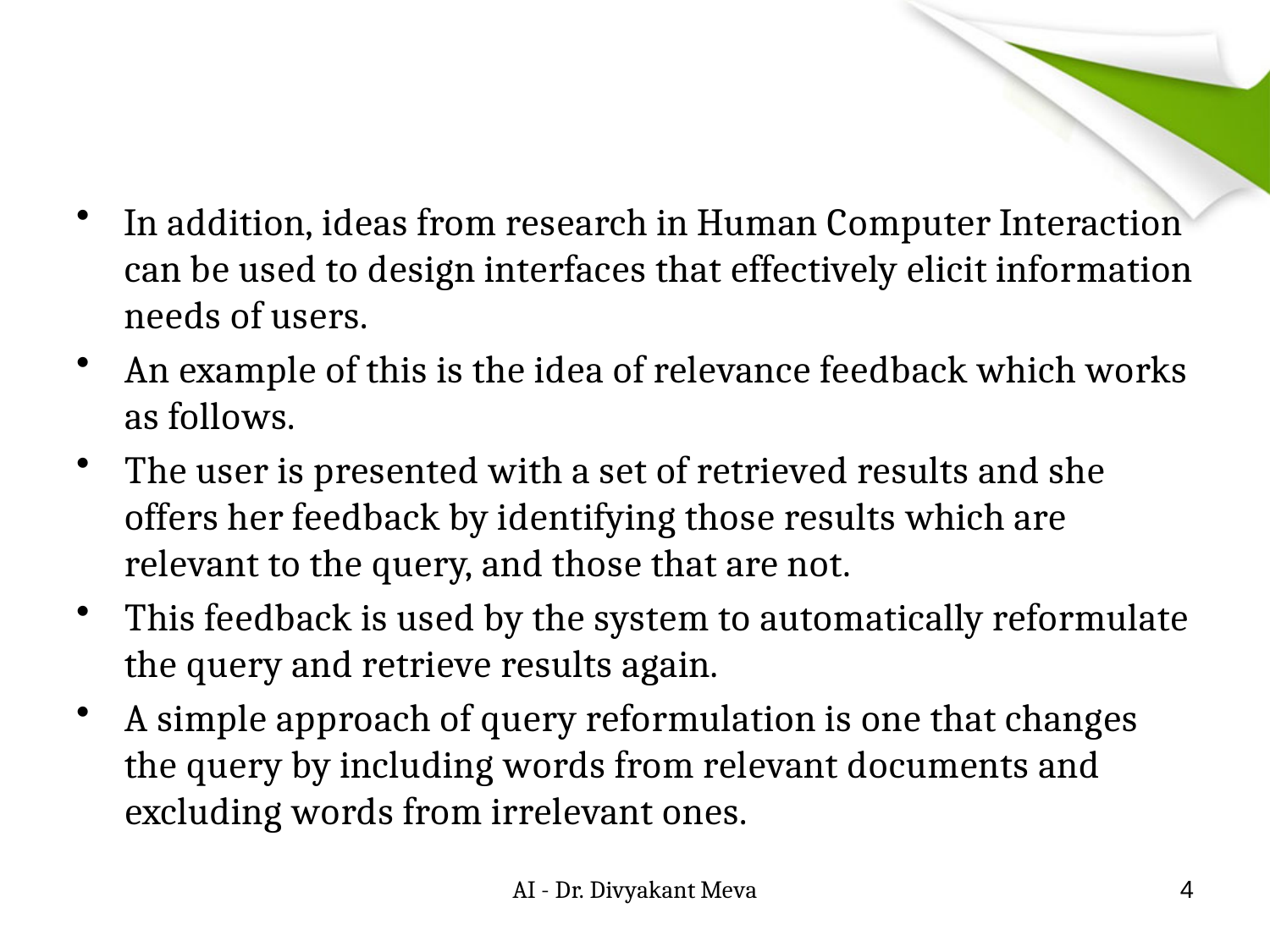

#
In addition, ideas from research in Human Computer Interaction can be used to design interfaces that effectively elicit information needs of users.
An example of this is the idea of relevance feedback which works as follows.
The user is presented with a set of retrieved results and she offers her feedback by identifying those results which are relevant to the query, and those that are not.
This feedback is used by the system to automatically reformulate the query and retrieve results again.
A simple approach of query reformulation is one that changes the query by including words from relevant documents and excluding words from irrelevant ones.
AI - Dr. Divyakant Meva
4